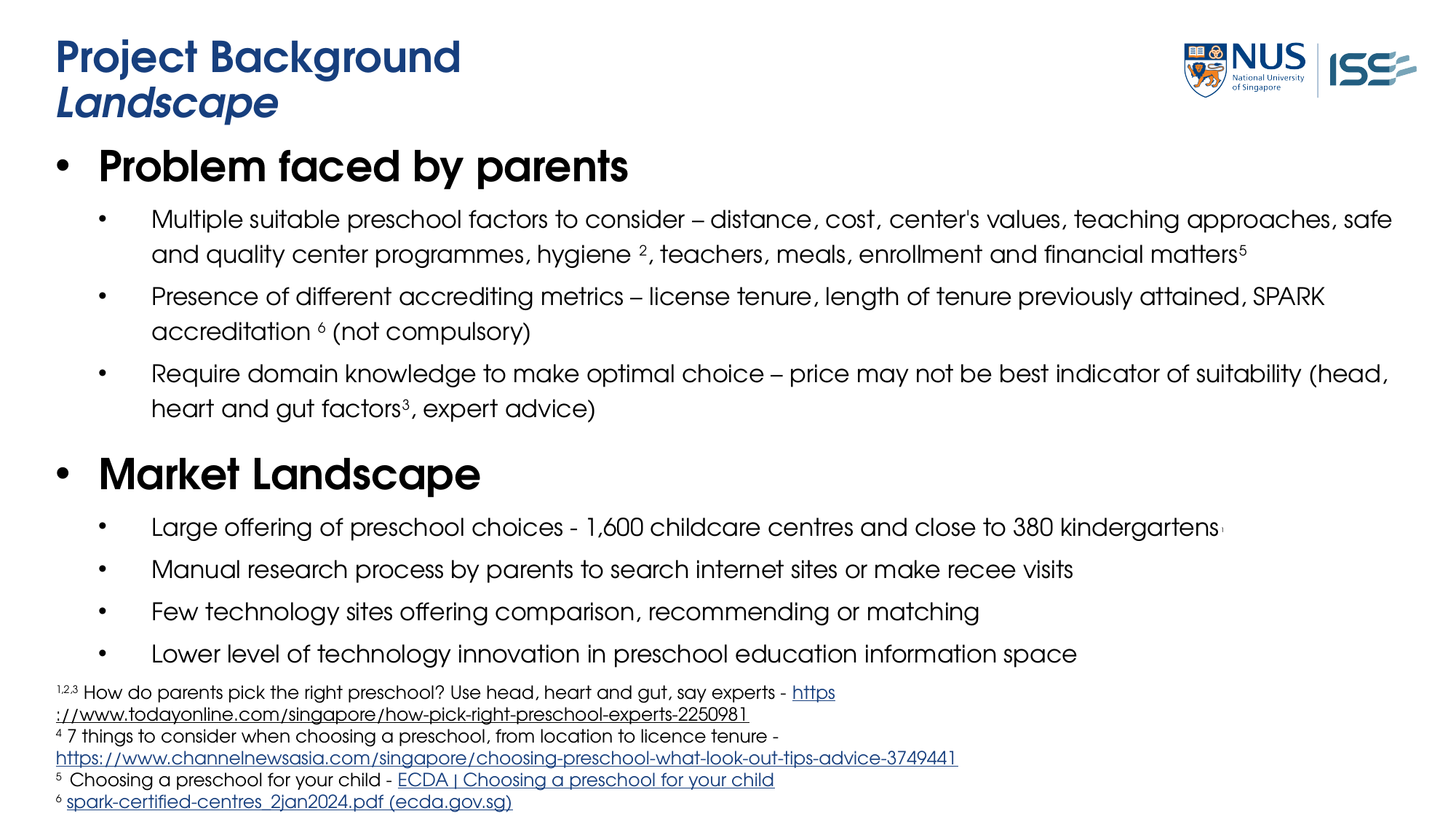

# Project Background Landscape
Problem faced by parents
Multiple suitable preschool factors to consider – distance, cost, center's values, teaching approaches, safe and quality center programmes, hygiene 2, teachers, meals, enrollment and financial matters5
Presence of different accrediting metrics – license tenure, length of tenure previously attained, SPARK accreditation 6 (not compulsory)
Require domain knowledge to make optimal choice – price may not be best indicator of suitability (head, heart and gut factors3, expert advice)
Market Landscape
Large offering of preschool choices - 1,600 childcare centres and close to 380 kindergartens1
Manual research process by parents to search internet sites or make recee visits
Few technology sites offering comparison, recommending or matching
Lower level of technology innovation in preschool education information space

1,2,3 How do parents pick the right preschool? Use head, heart and gut, say experts - https://www.todayonline.com/singapore/how-pick-right-preschool-experts-2250981
4 7 things to consider when choosing a preschool, from location to licence tenure - https://www.channelnewsasia.com/singapore/choosing-preschool-what-look-out-tips-advice-3749441
5  Choosing a preschool for your child - ECDA | Choosing a preschool for your child
6 spark-certified-centres_2jan2024.pdf (ecda.gov.sg)